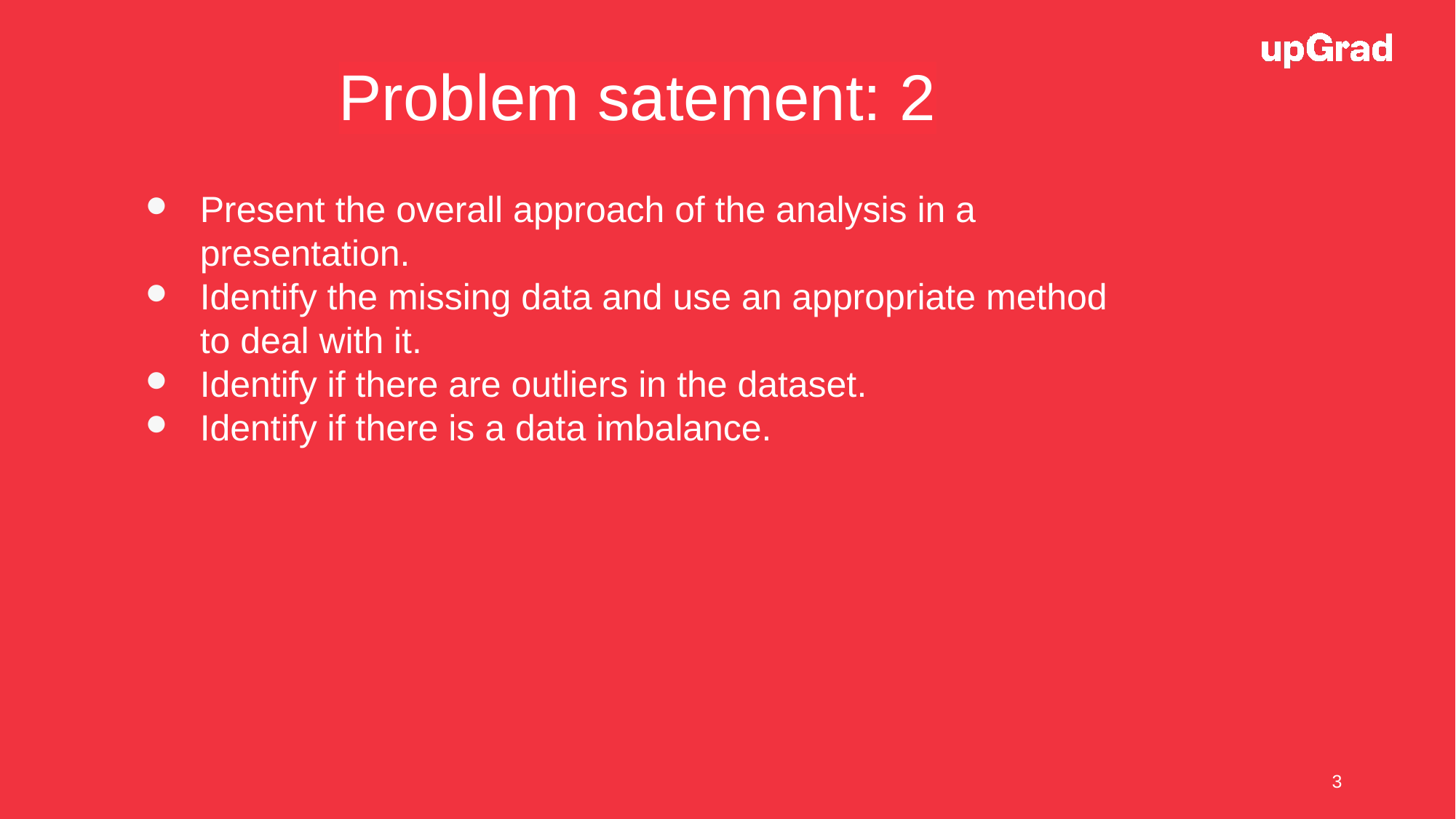

Problem satement: 2
Present the overall approach of the analysis in a presentation.
Identify the missing data and use an appropriate method to deal with it.
Identify if there are outliers in the dataset.
Identify if there is a data imbalance.
3